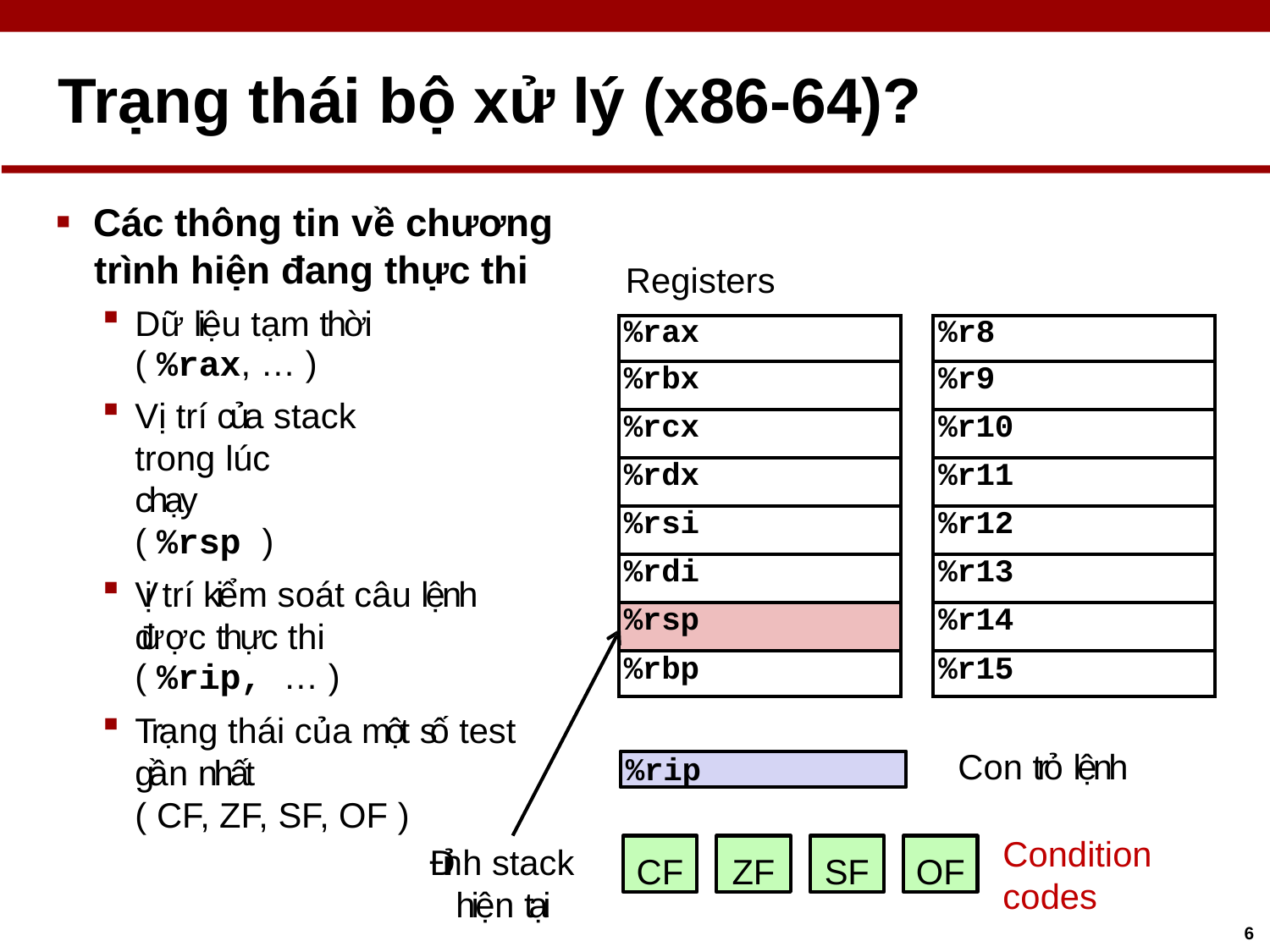

# Trạng thái bộ xử lý (x86-64)?

Các thông tin về chương
trình hiện đang thực thi
Dữ liệu tạm thời  ( %rax, … )
Vị trí của stack trong lúc
chạy
( %rsp )
Vị trí kiểm soát câu lệnh  được thực thi
( %rip, … )
Trạng thái của một số test  gần nhất
( CF, ZF, SF, OF )
Registers
| %rax |
| --- |
| %rbx |
| %rcx |
| %rdx |
| %rsi |
| %rdi |
| %rsp |
| %rbp |
| %r8 |
| --- |
| %r9 |
| %r10 |
| %r11 |
| %r12 |
| %r13 |
| %r14 |
| %r15 |

Con trỏ lệnh
%rip
Condition
CF
ZF
SF
OF
Đỉnh stack
codes
hiện tại
6